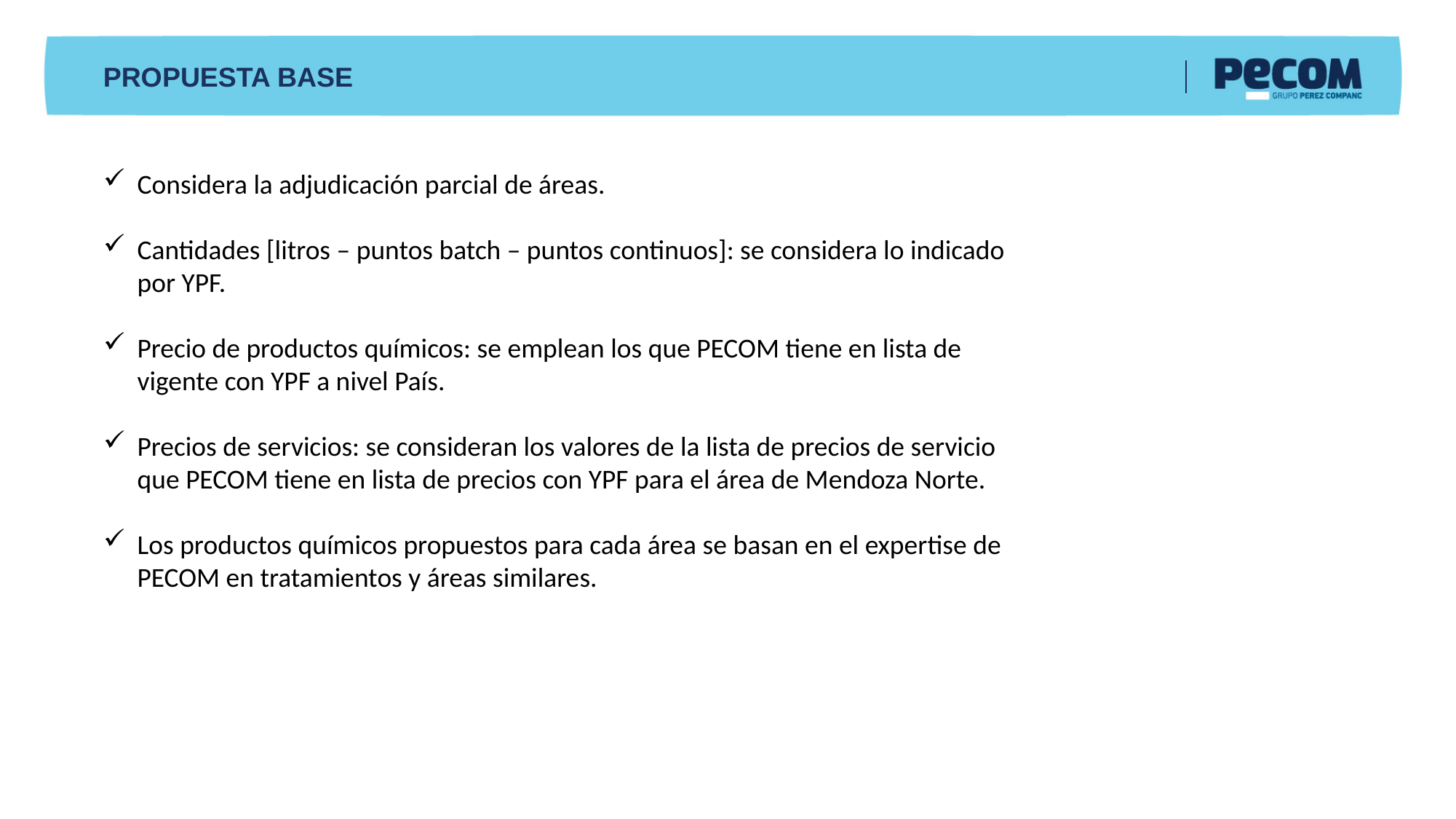

PROPUESTA BASE
Considera la adjudicación parcial de áreas.

Cantidades [litros – puntos batch – puntos continuos]: se considera lo indicado por YPF.

Precio de productos químicos: se emplean los que PECOM tiene en lista de vigente con YPF a nivel País.

Precios de servicios: se consideran los valores de la lista de precios de servicio que PECOM tiene en lista de precios con YPF para el área de Mendoza Norte.

Los productos químicos propuestos para cada área se basan en el expertise de PECOM en tratamientos y áreas similares.